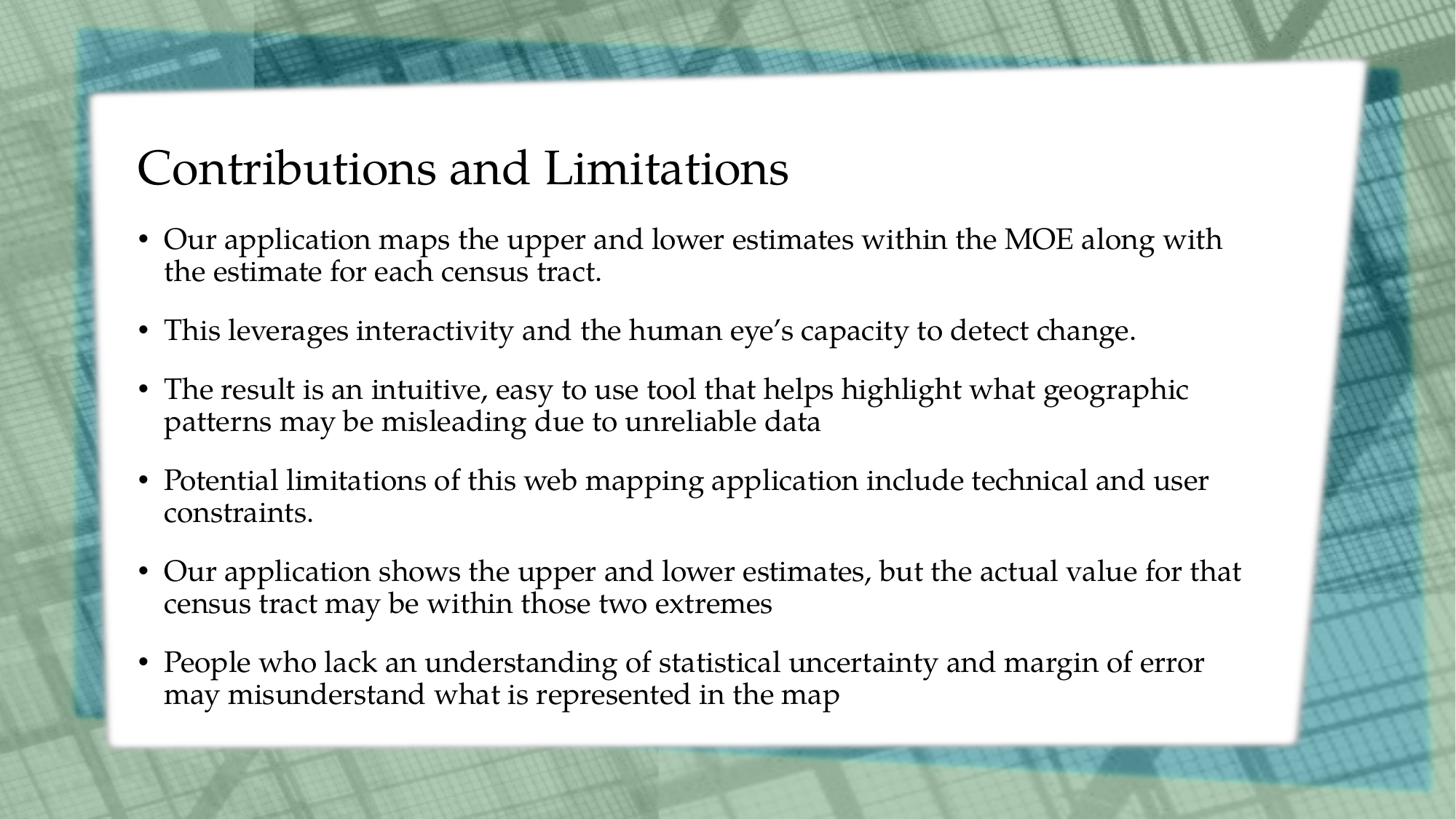

# Contributions and Limitations
Our application maps the upper and lower estimates within the MOE along with the estimate for each census tract.
This leverages interactivity and the human eye’s capacity to detect change.
The result is an intuitive, easy to use tool that helps highlight what geographic patterns may be misleading due to unreliable data
Potential limitations of this web mapping application include technical and user constraints.
Our application shows the upper and lower estimates, but the actual value for that census tract may be within those two extremes
People who lack an understanding of statistical uncertainty and margin of error may misunderstand what is represented in the map